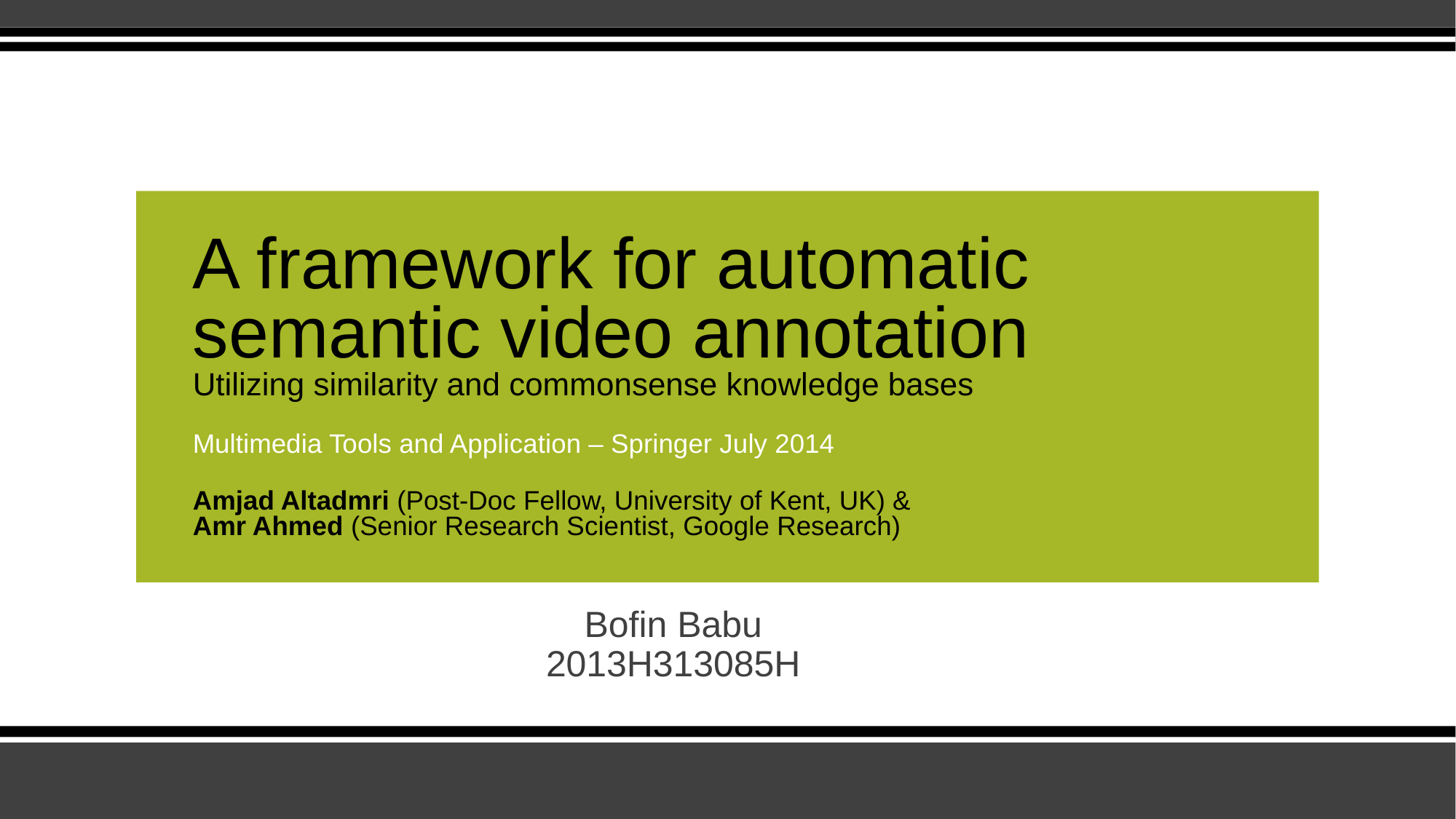

# A framework for automatic semantic video annotation Utilizing similarity and commonsense knowledge bases Multimedia Tools and Application – Springer July 2014 Amjad Altadmri (Post-Doc Fellow, University of Kent, UK) & Amr Ahmed (Senior Research Scientist, Google Research)
Bofin Babu
2013H313085H